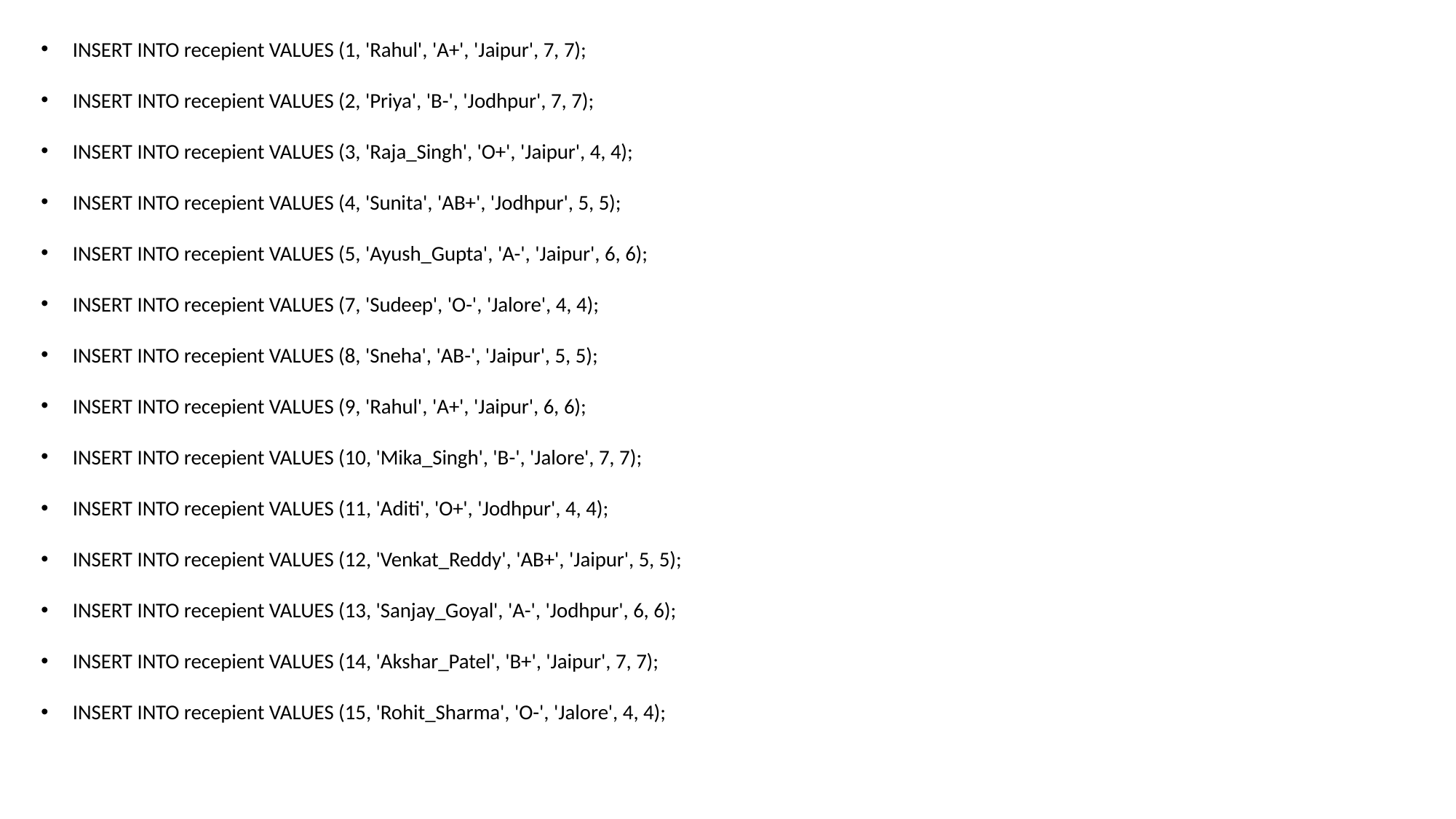

INSERT INTO recepient VALUES (1, 'Rahul', 'A+', 'Jaipur', 7, 7);
INSERT INTO recepient VALUES (2, 'Priya', 'B-', 'Jodhpur', 7, 7);
INSERT INTO recepient VALUES (3, 'Raja_Singh', 'O+', 'Jaipur', 4, 4);
INSERT INTO recepient VALUES (4, 'Sunita', 'AB+', 'Jodhpur', 5, 5);
INSERT INTO recepient VALUES (5, 'Ayush_Gupta', 'A-', 'Jaipur', 6, 6);
INSERT INTO recepient VALUES (7, 'Sudeep', 'O-', 'Jalore', 4, 4);
INSERT INTO recepient VALUES (8, 'Sneha', 'AB-', 'Jaipur', 5, 5);
INSERT INTO recepient VALUES (9, 'Rahul', 'A+', 'Jaipur', 6, 6);
INSERT INTO recepient VALUES (10, 'Mika_Singh', 'B-', 'Jalore', 7, 7);
INSERT INTO recepient VALUES (11, 'Aditi', 'O+', 'Jodhpur', 4, 4);
INSERT INTO recepient VALUES (12, 'Venkat_Reddy', 'AB+', 'Jaipur', 5, 5);
INSERT INTO recepient VALUES (13, 'Sanjay_Goyal', 'A-', 'Jodhpur', 6, 6);
INSERT INTO recepient VALUES (14, 'Akshar_Patel', 'B+', 'Jaipur', 7, 7);
INSERT INTO recepient VALUES (15, 'Rohit_Sharma', 'O-', 'Jalore', 4, 4);